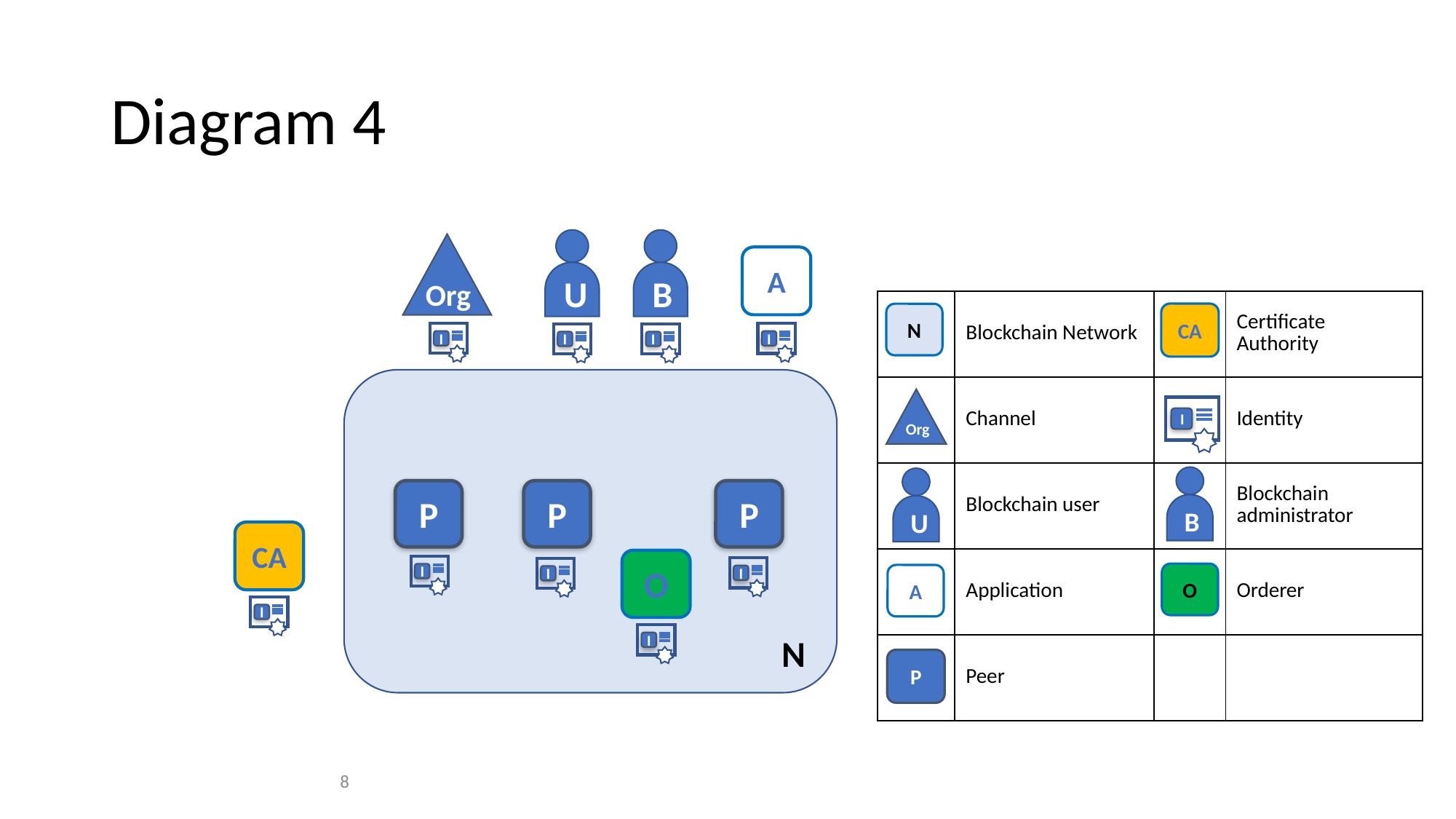

# Diagram 4

U

B

Org
A
|  | Blockchain Network |  | Certificate Authority |
| --- | --- | --- | --- |
|  | Channel |  | Identity |
|  | Blockchain user |  | Blockchain administrator |
|  | Application |  | Orderer |
|  | Peer |  |  |
CA
N

I

I

I

I

Org

I

B

U
P
P
P
CA
O

I

I

I

O
A

I

I

N
P
8